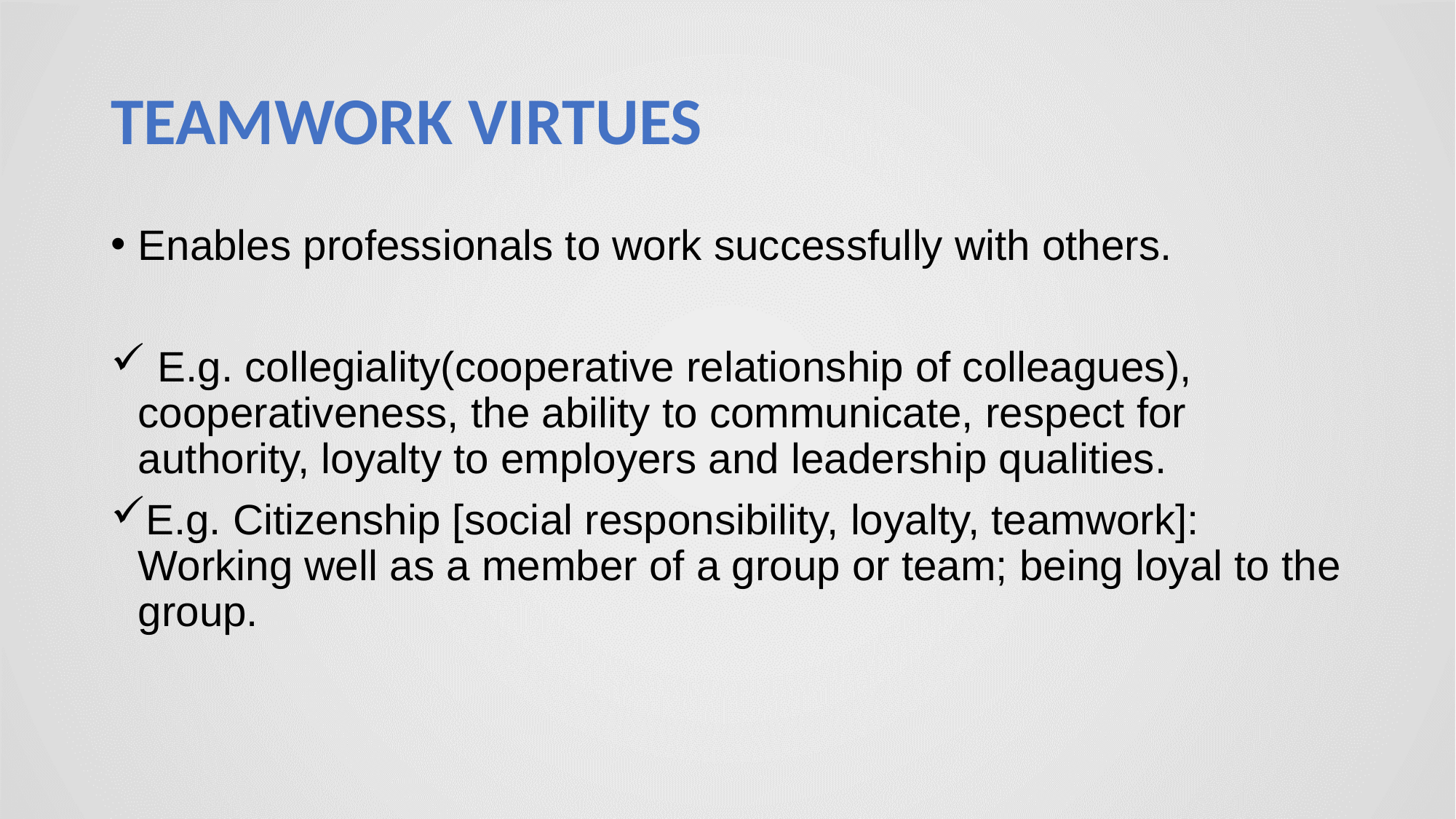

# TEAMWORK VIRTUES
Enables professionals to work successfully with others.

 E.g. collegiality(cooperative relationship of colleagues), cooperativeness, the ability to communicate, respect for authority, loyalty to employers and leadership qualities.
E.g. Citizenship [social responsibility, loyalty, teamwork]: Working well as a member of a group or team; being loyal to the group.